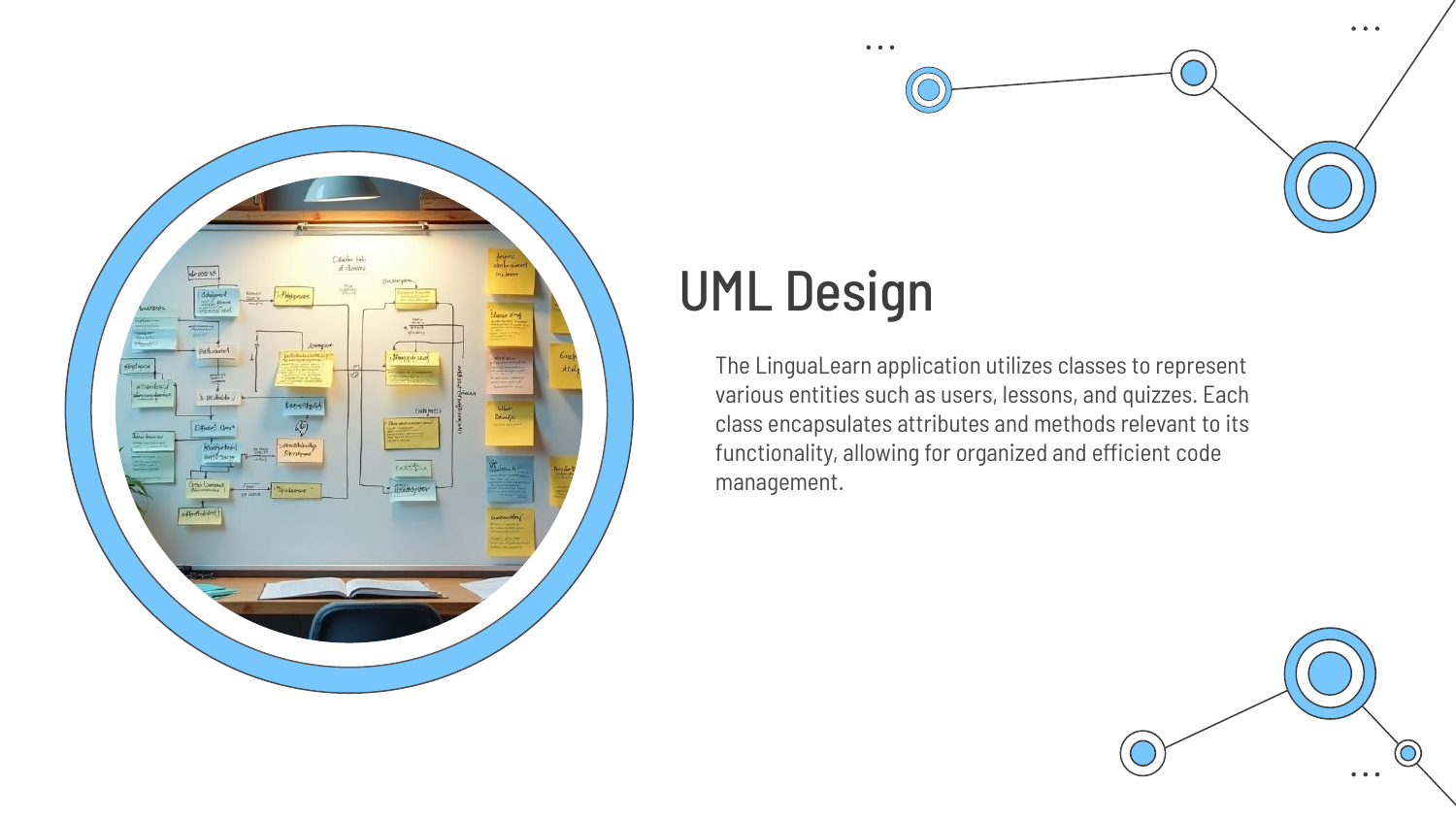

# UML Design
The LinguaLearn application utilizes classes to represent various entities such as users, lessons, and quizzes. Each class encapsulates attributes and methods relevant to its functionality, allowing for organized and efficient code management.